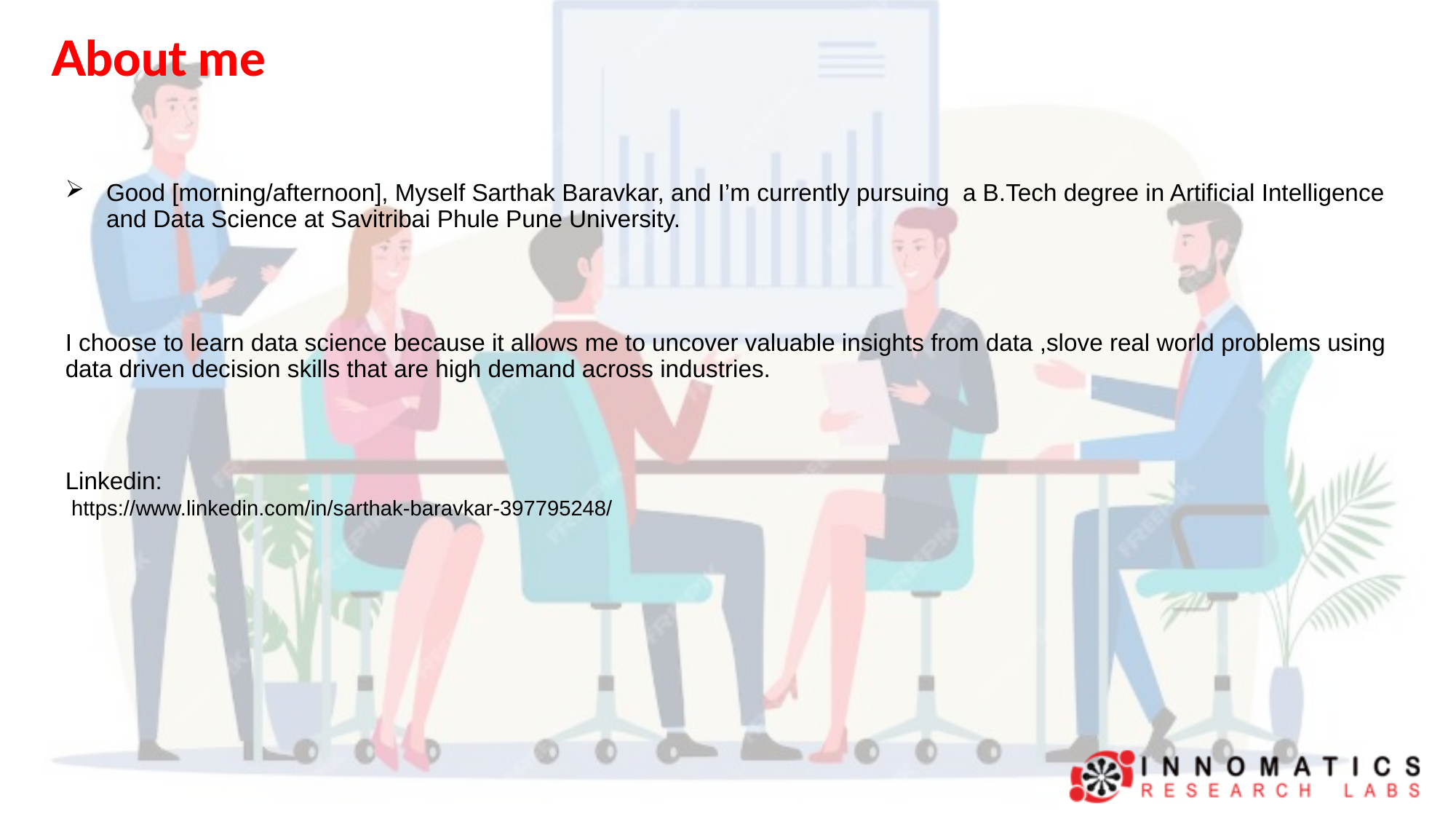

About me
Good [morning/afternoon], Myself Sarthak Baravkar, and I’m currently pursuing  a B.Tech degree in Artificial Intelligence and Data Science at Savitribai Phule Pune University.

I choose to learn data science because it allows me to uncover valuable insights from data ,slove real world problems using data driven decision skills that are high demand across industries.

Linkedin:
 https://www.linkedin.com/in/sarthak-baravkar-397795248/